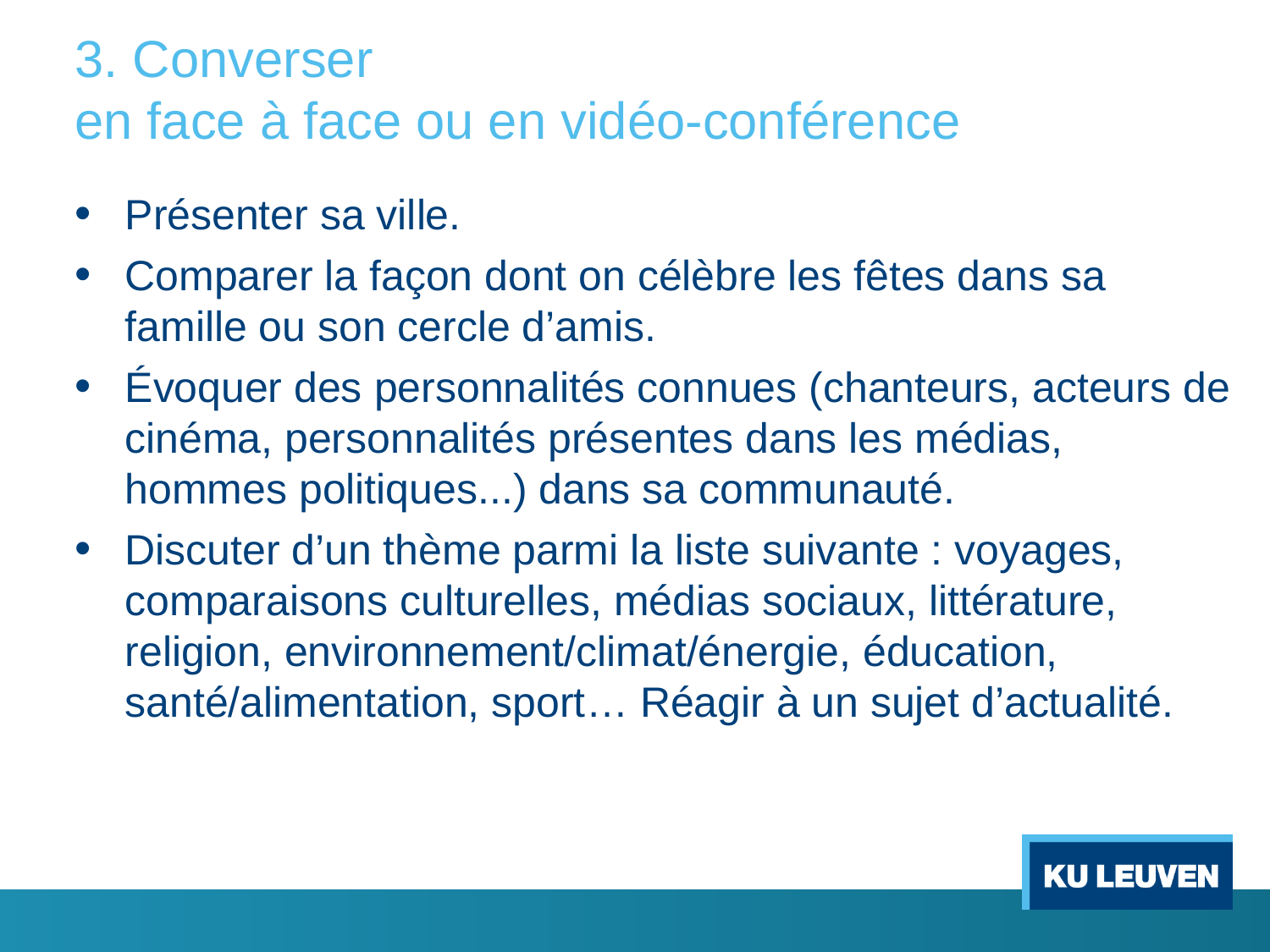

# 3. Converser en face à face ou en vidéo-conférence
Présenter sa ville.
Comparer la façon dont on célèbre les fêtes dans sa famille ou son cercle d’amis.
Évoquer des personnalités connues (chanteurs, acteurs de cinéma, personnalités présentes dans les médias, hommes politiques...) dans sa communauté.
Discuter d’un thème parmi la liste suivante : voyages, comparaisons culturelles, médias sociaux, littérature, religion, environnement/climat/énergie, éducation, santé/alimentation, sport… Réagir à un sujet d’actualité.